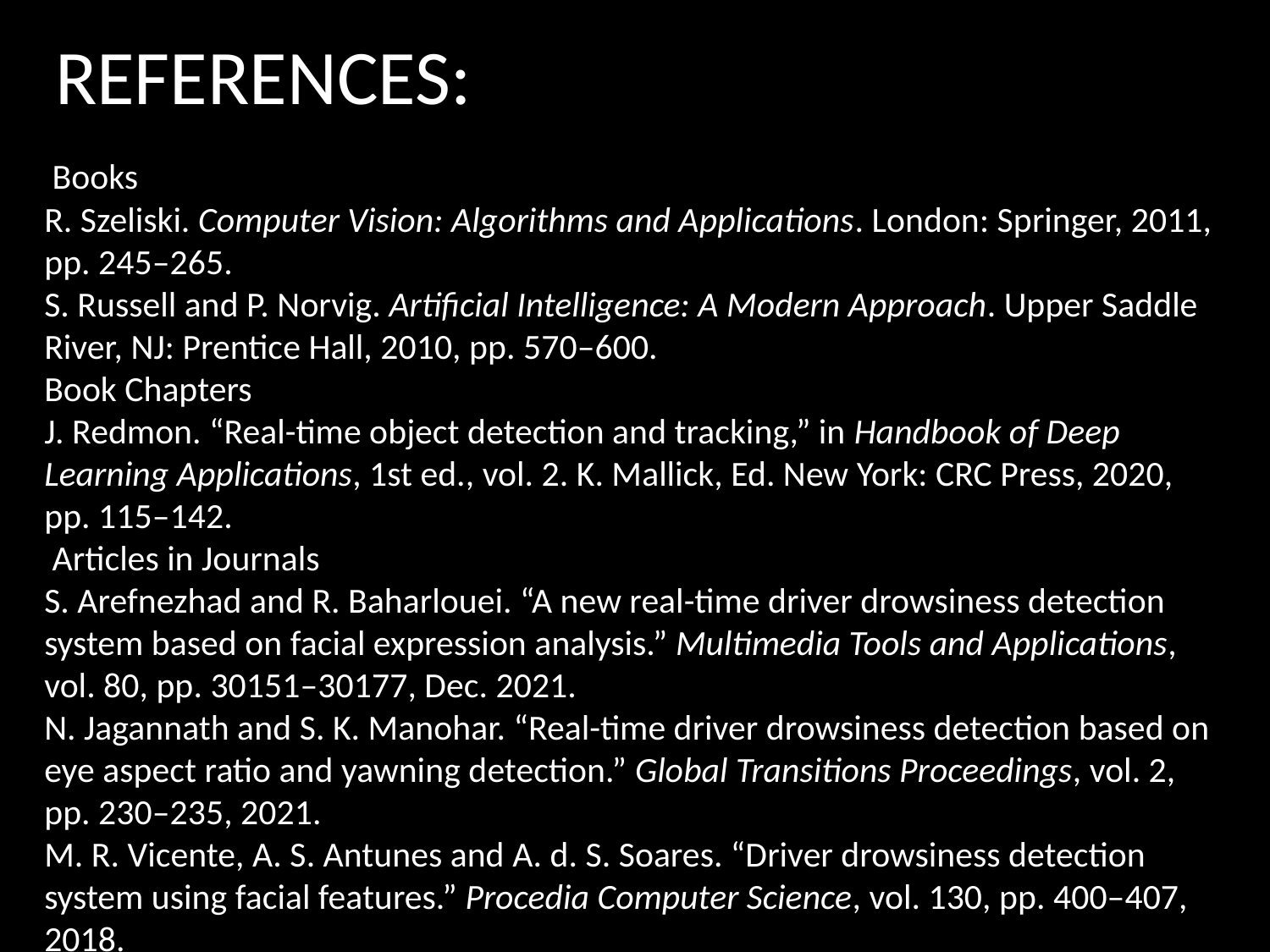

# REFERENCES:
 Books
R. Szeliski. Computer Vision: Algorithms and Applications. London: Springer, 2011, pp. 245–265.
S. Russell and P. Norvig. Artificial Intelligence: A Modern Approach. Upper Saddle River, NJ: Prentice Hall, 2010, pp. 570–600.
Book Chapters
J. Redmon. “Real-time object detection and tracking,” in Handbook of Deep Learning Applications, 1st ed., vol. 2. K. Mallick, Ed. New York: CRC Press, 2020, pp. 115–142.
 Articles in Journals
S. Arefnezhad and R. Baharlouei. “A new real-time driver drowsiness detection system based on facial expression analysis.” Multimedia Tools and Applications, vol. 80, pp. 30151–30177, Dec. 2021.
N. Jagannath and S. K. Manohar. “Real-time driver drowsiness detection based on eye aspect ratio and yawning detection.” Global Transitions Proceedings, vol. 2, pp. 230–235, 2021.
M. R. Vicente, A. S. Antunes and A. d. S. Soares. “Driver drowsiness detection system using facial features.” Procedia Computer Science, vol. 130, pp. 400–407, 2018.